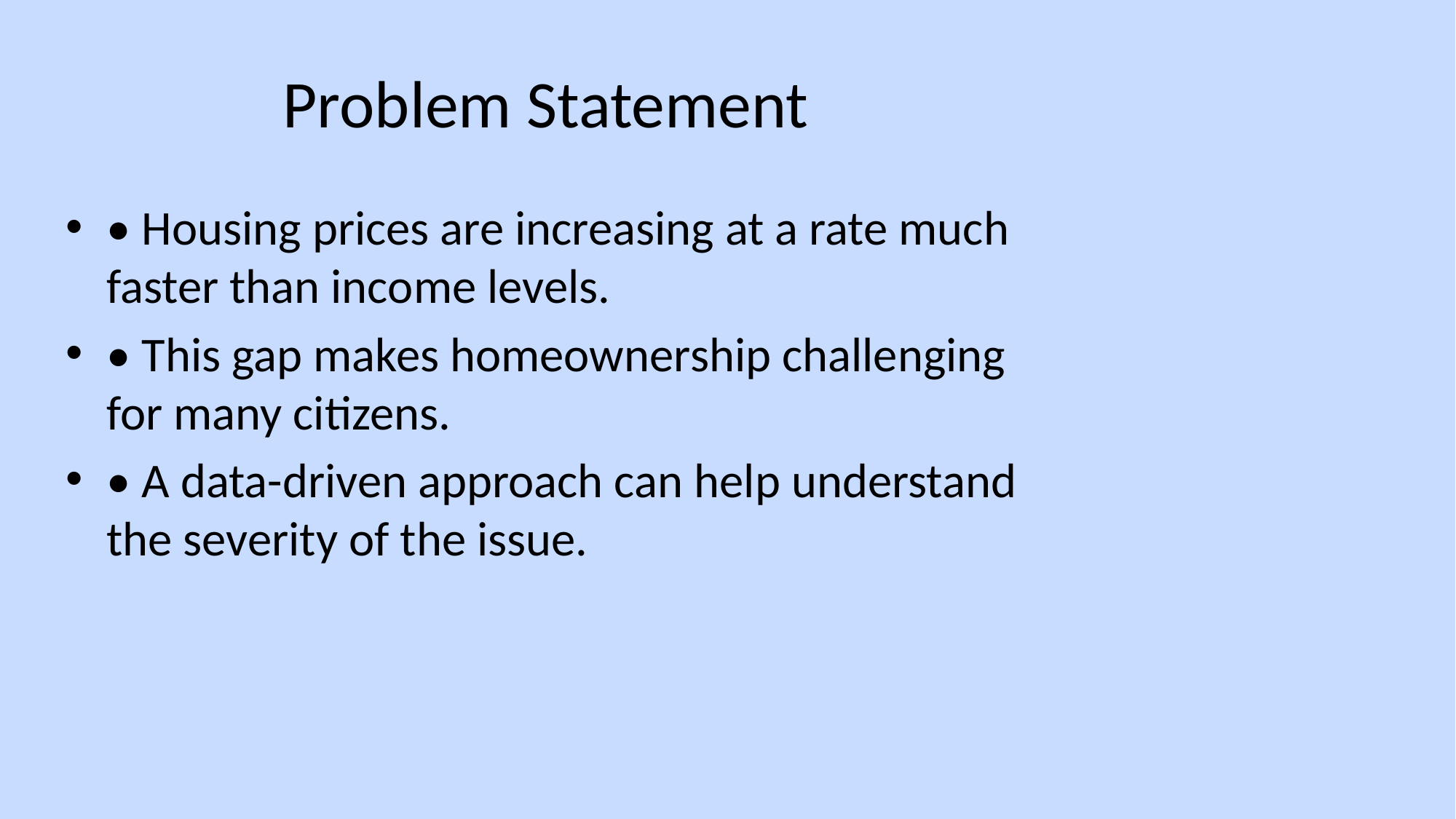

# Problem Statement
• Housing prices are increasing at a rate much faster than income levels.
• This gap makes homeownership challenging for many citizens.
• A data-driven approach can help understand the severity of the issue.